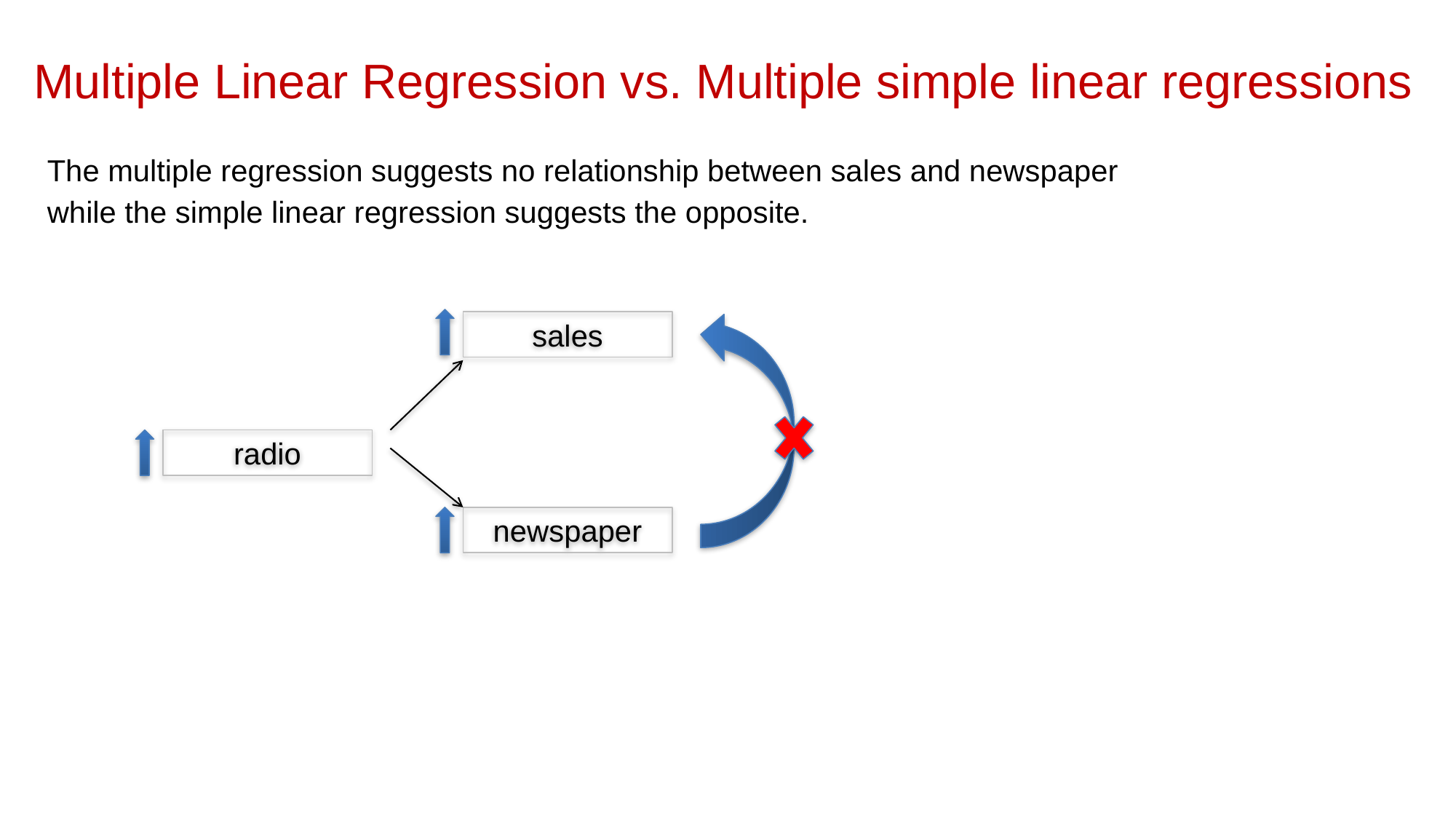

Multiple Linear Regression vs. Multiple simple linear regressions

The multiple regression suggests no relationship between sales and newspaper

while the simple linear regression suggests the opposite.

sales

radio

newspaper